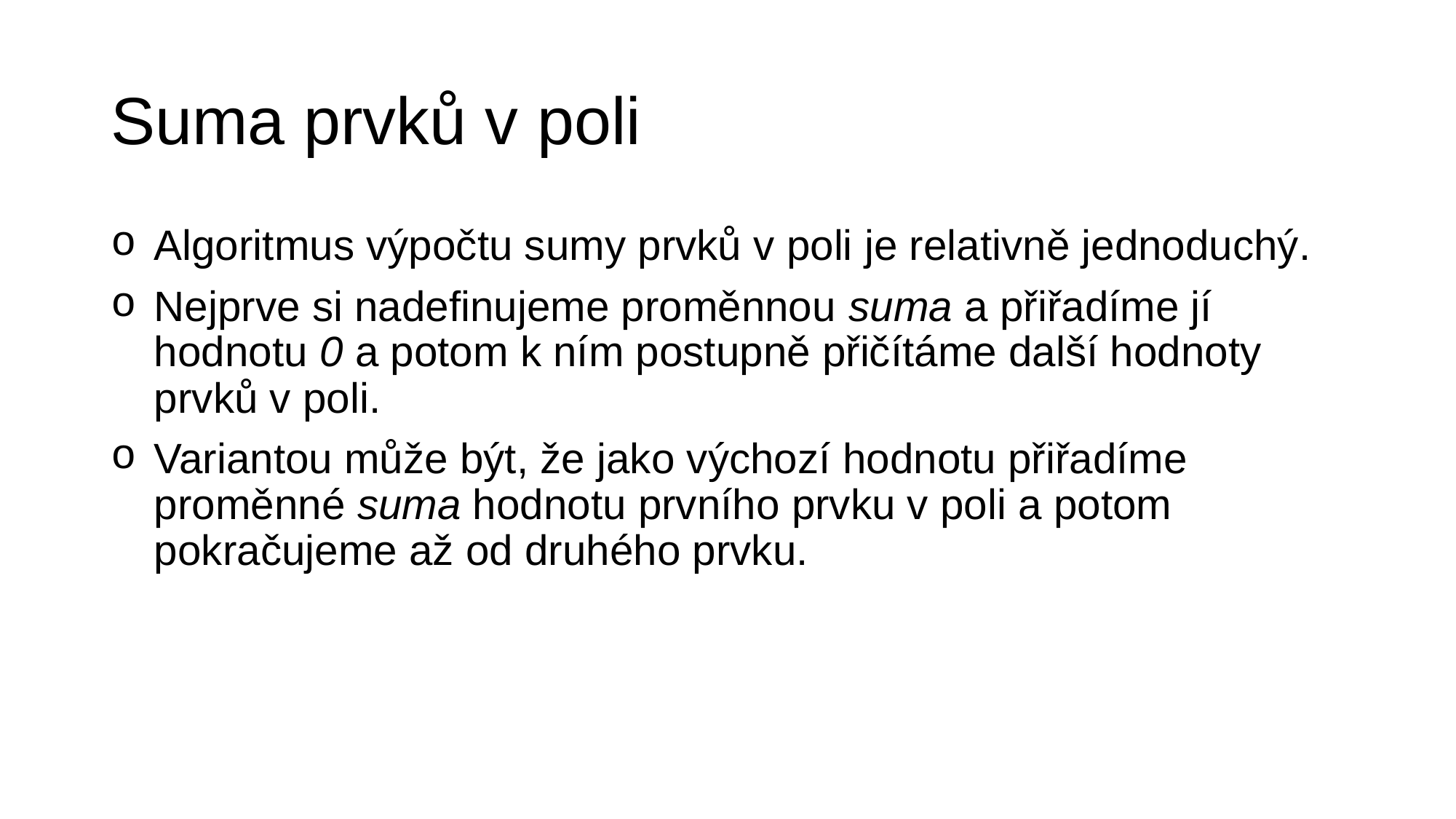

# Suma prvků v poli
Algoritmus výpočtu sumy prvků v poli je relativně jednoduchý.
Nejprve si nadefinujeme proměnnou suma a přiřadíme jí hodnotu 0 a potom k ním postupně přičítáme další hodnoty prvků v poli.
Variantou může být, že jako výchozí hodnotu přiřadíme proměnné suma hodnotu prvního prvku v poli a potom pokračujeme až od druhého prvku.